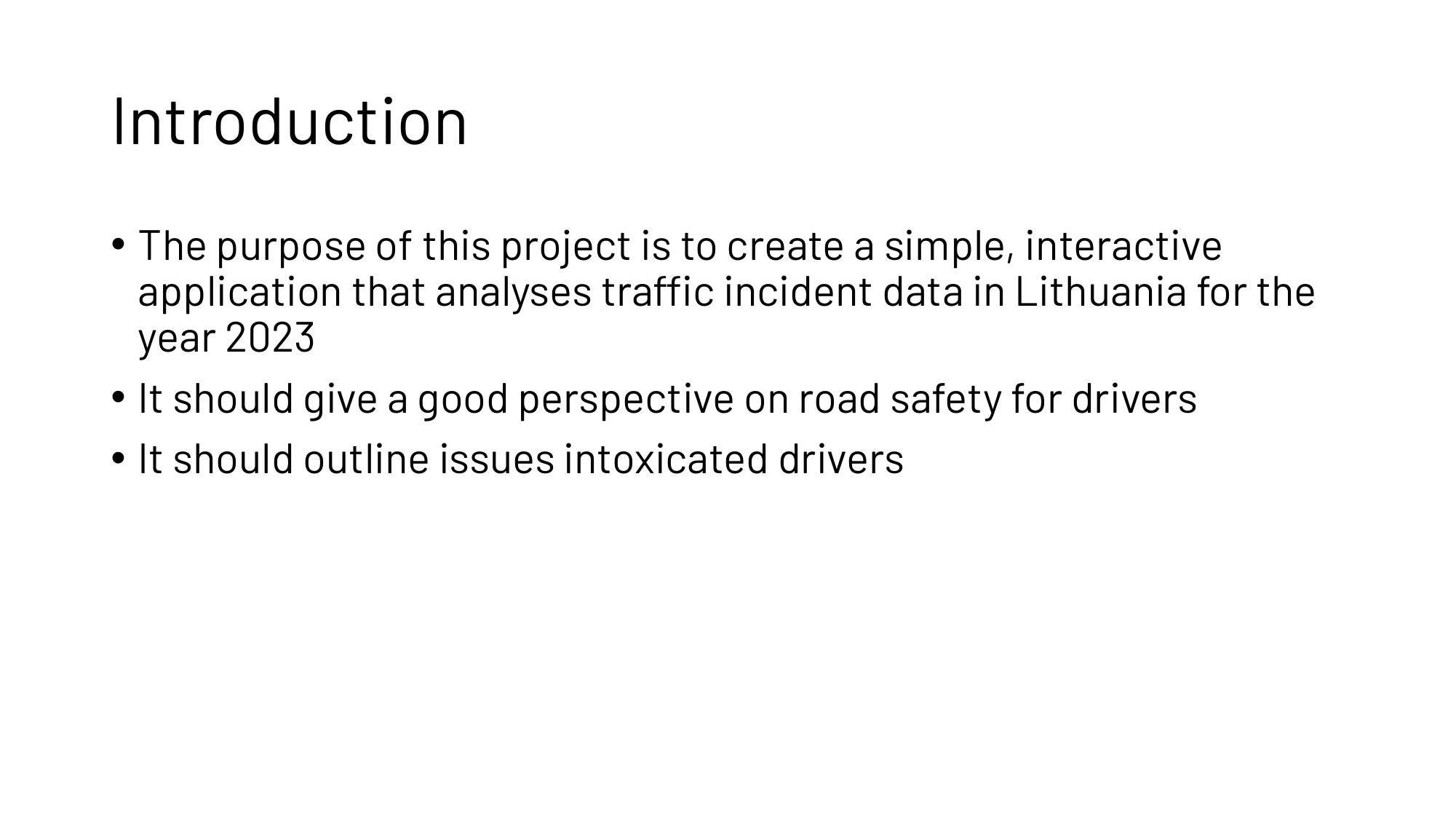

# Introduction
The purpose of this project is to create a simple, interactive application that analyses traffic incident data in Lithuania for the year 2023
It should give a good perspective on road safety for drivers
It should outline issues intoxicated drivers